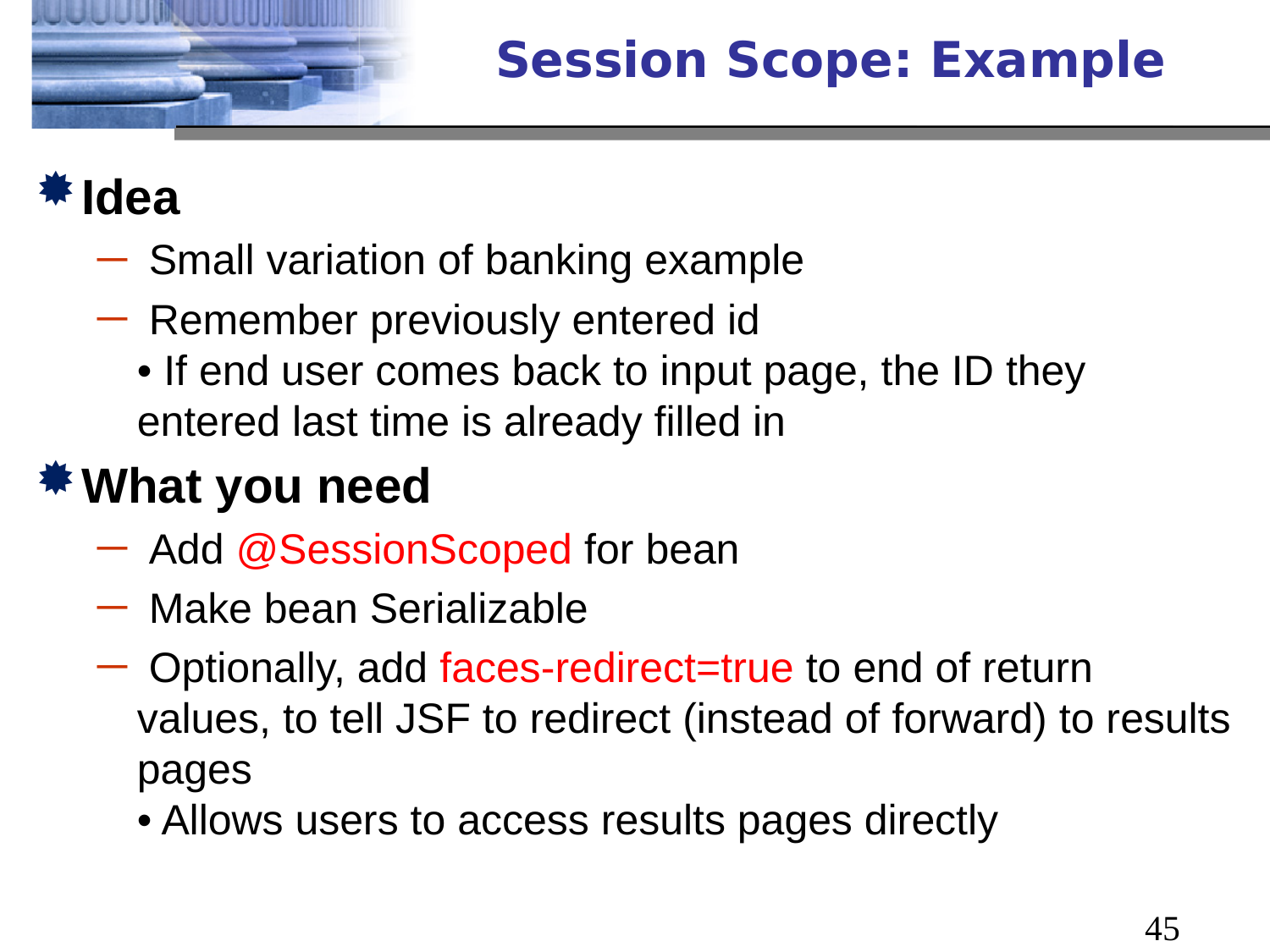

# Session Scope: Example
Idea
 Small variation of banking example
 Remember previously entered id
• If end user comes back to input page, the ID they entered last time is already filled in
What you need
 Add @SessionScoped for bean
 Make bean Serializable
 Optionally, add faces-redirect=true to end of return values, to tell JSF to redirect (instead of forward) to results pages
• Allows users to access results pages directly